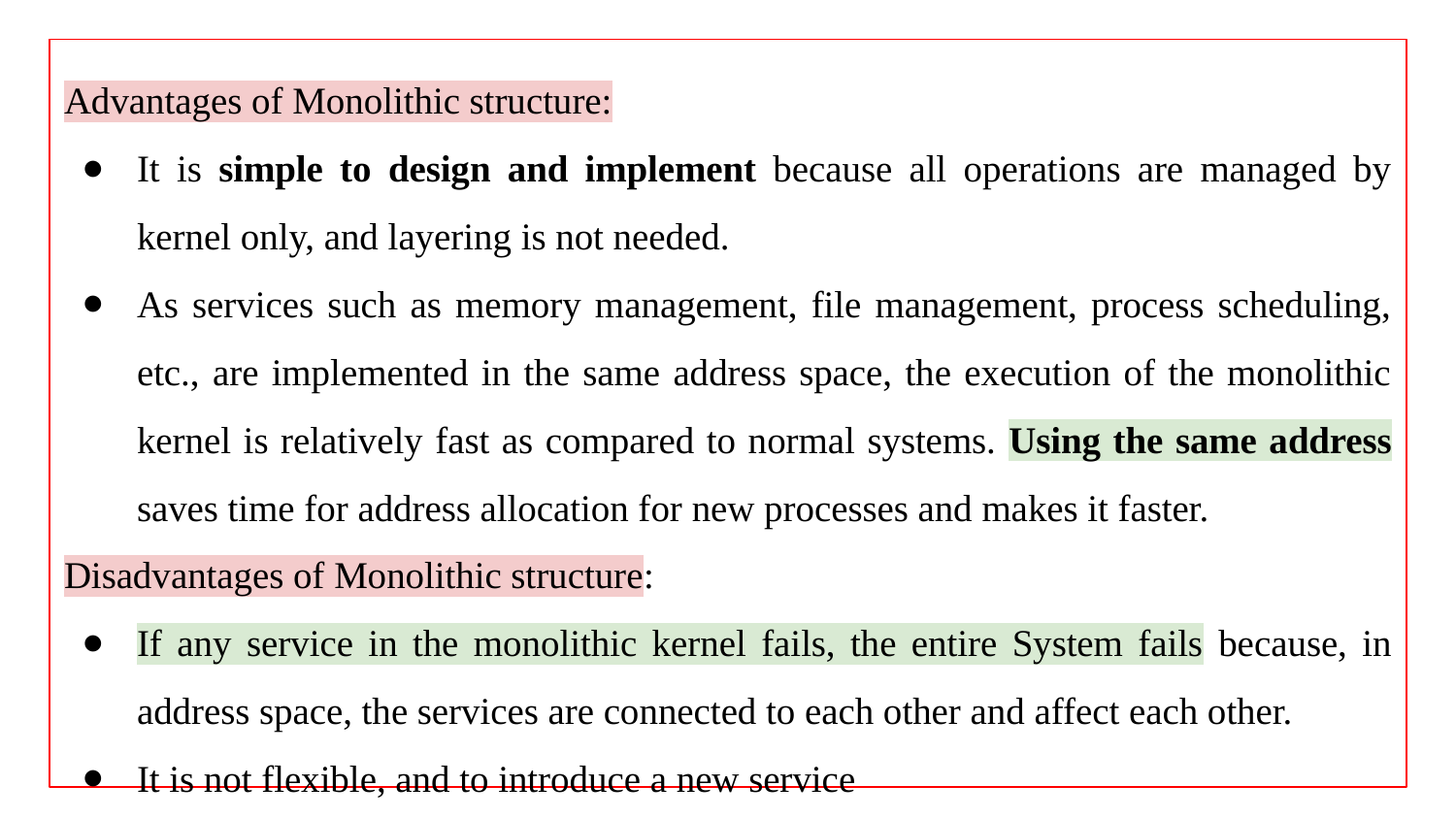

Advantages of Monolithic structure:
It is simple to design and implement because all operations are managed by kernel only, and layering is not needed.
As services such as memory management, file management, process scheduling, etc., are implemented in the same address space, the execution of the monolithic kernel is relatively fast as compared to normal systems. Using the same address saves time for address allocation for new processes and makes it faster.
Disadvantages of Monolithic structure:
If any service in the monolithic kernel fails, the entire System fails because, in address space, the services are connected to each other and affect each other.
It is not flexible, and to introduce a new service